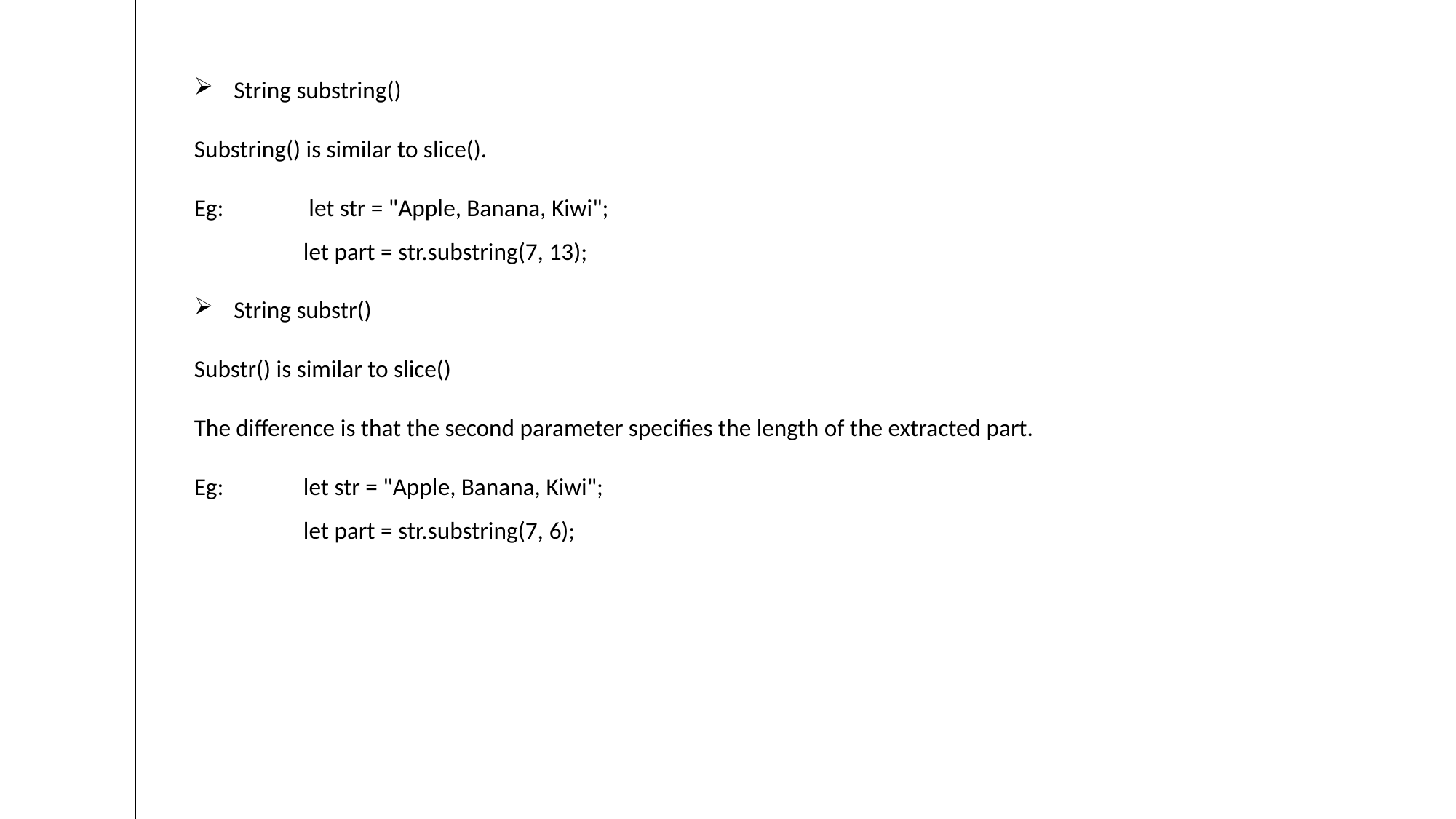

String substring()
Substring() is similar to slice().
Eg:	 let str = "Apple, Banana, Kiwi";
	let part = str.substring(7, 13);
 String substr()
Substr() is similar to slice()
The difference is that the second parameter specifies the length of the extracted part.
Eg: 	let str = "Apple, Banana, Kiwi";
	let part = str.substring(7, 6);